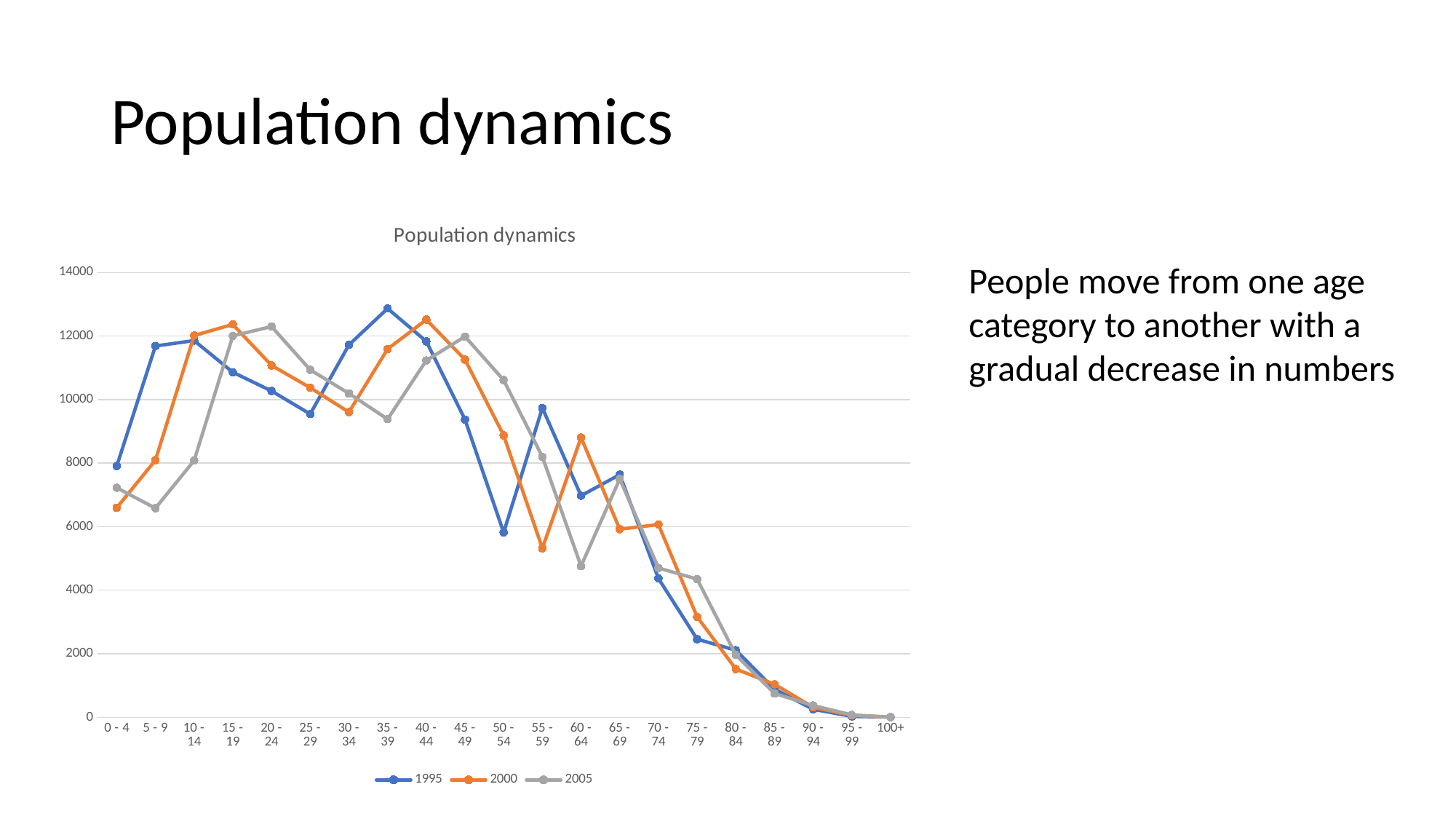

# Population dynamics

### Chart: Population dynamics

| Category |  |  |  |
|---|---|---|---|
| 0 - 4 | 7908.641 | 6594.843 | 7225.426 |
| 5 - 9 | 11686.167 | 8093.131 | 6579.349 |
| 10 - 14 | 11855.674 | 12015.536 | 8081.295 |
| 15 - 19 | 10859.8 | 12363.438 | 12003.863 |
| 20 - 24 | 10270.301 | 11074.626 | 12299.27 |
| 25 - 29 | 9545.086 | 10374.659 | 10936.772 |
| 30 - 34 | 11720.488 | 9604.576 | 10191.686 |
| 35 - 39 | 12865.819 | 11590.571 | 9383.4 |
| 40 - 44 | 11832.093 | 12515.154 | 11231.119 |
| 45 - 49 | 9371.793 | 11257.159 | 11982.732 |
| 50 - 54 | 5815.819 | 8872.537 | 10614.142 |
| 55 - 59 | 9735.724 | 5317.083 | 8197.766 |
| 60 - 64 | 6973.368 | 8805.993 | 4758.104 |
| 65 - 69 | 7639.925 | 5920.29 | 7502.696 |
| 70 - 74 | 4369.579 | 6065.899 | 4699.975 |
| 75 - 79 | 2457.218 | 3159.717 | 4348.488 |
| 80 - 84 | 2111.54 | 1518.796 | 1962.095 |
| 85 - 89 | 883.024 | 1038.194 | 749.451 |
| 90 - 94 | 251.16 | 314.468 | 371.701 |
| 95 - 99 | 28.836 | 58.719 | 74.043 |
| 100+ | 7.144 | 4.678 | 8.199 |
People move from one age category to another with a gradual decrease in numbers